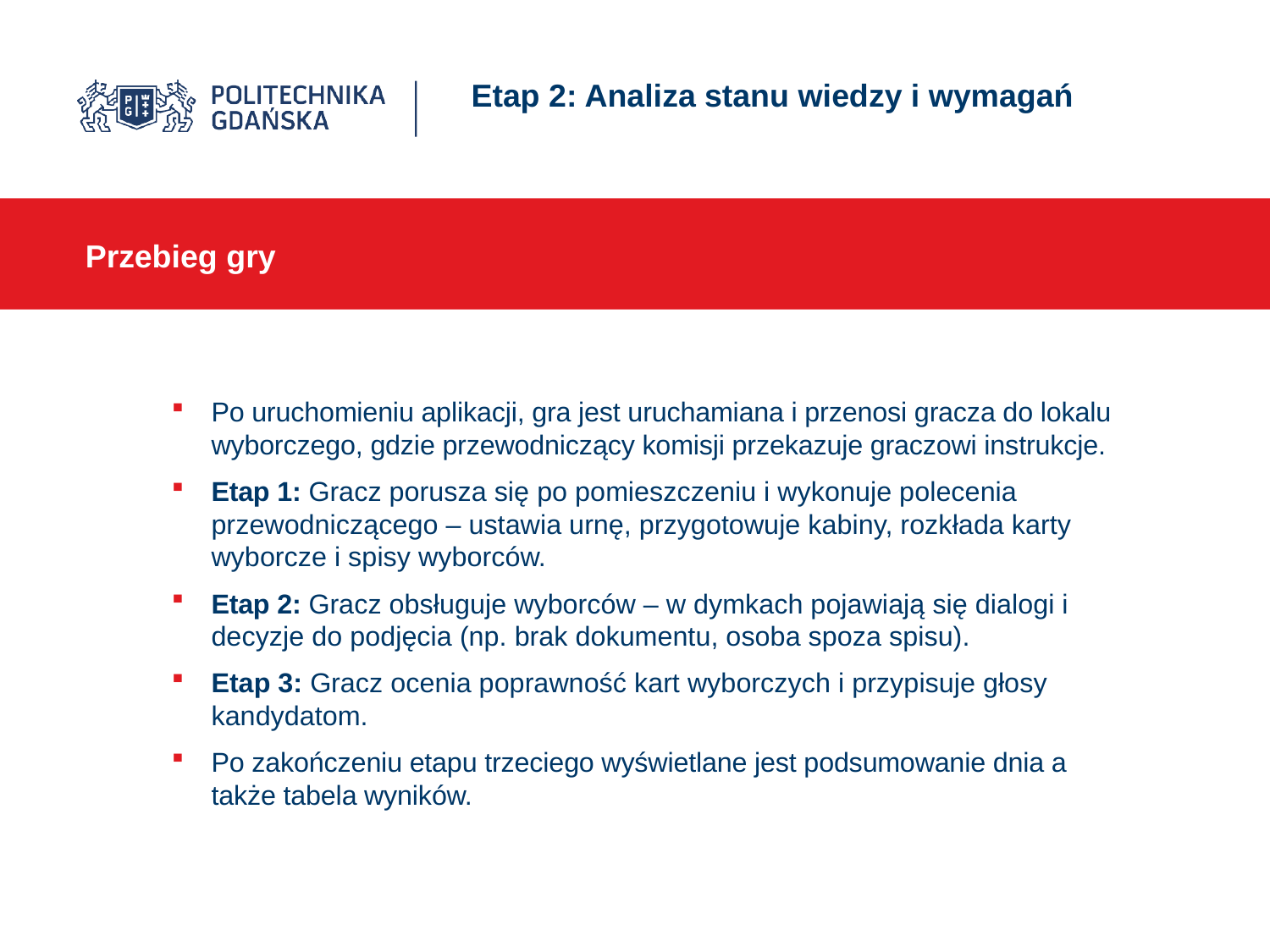

# Etap 2: Analiza stanu wiedzy i wymagań
Przebieg gry
Po uruchomieniu aplikacji, gra jest uruchamiana i przenosi gracza do lokalu wyborczego, gdzie przewodniczący komisji przekazuje graczowi instrukcje.
Etap 1: Gracz porusza się po pomieszczeniu i wykonuje polecenia przewodniczącego – ustawia urnę, przygotowuje kabiny, rozkłada karty wyborcze i spisy wyborców.
Etap 2: Gracz obsługuje wyborców – w dymkach pojawiają się dialogi i decyzje do podjęcia (np. brak dokumentu, osoba spoza spisu).
Etap 3: Gracz ocenia poprawność kart wyborczych i przypisuje głosy kandydatom.
Po zakończeniu etapu trzeciego wyświetlane jest podsumowanie dnia a także tabela wyników.